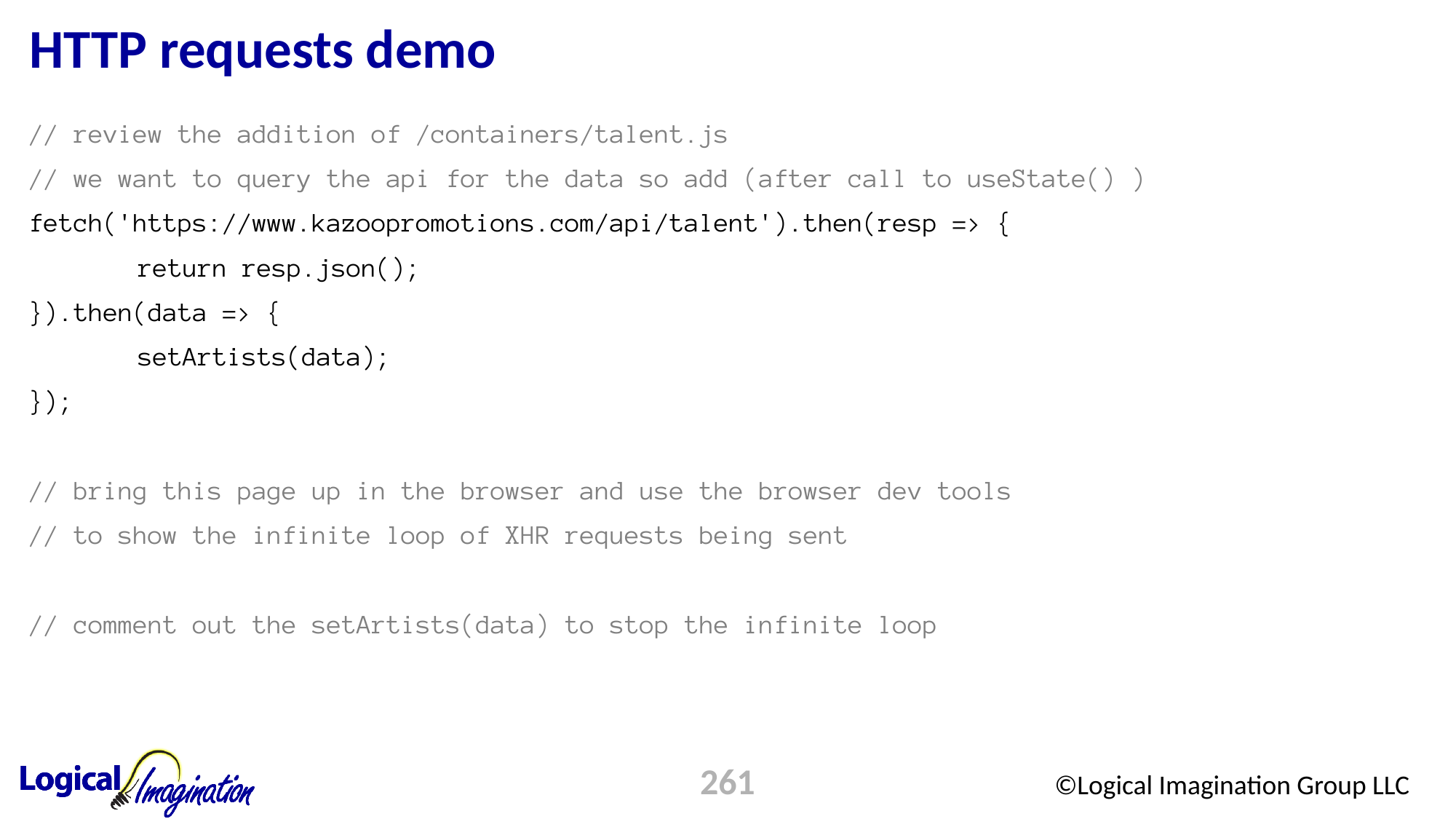

# HTTP requests demo
// review the addition of /containers/talent.js
// we want to query the api for the data so add (after call to useState() )
fetch('https://www.kazoopromotions.com/api/talent').then(resp => {
	return resp.json();
}).then(data => {
	setArtists(data);
});

// bring this page up in the browser and use the browser dev tools
// to show the infinite loop of XHR requests being sent

// comment out the setArtists(data) to stop the infinite loop

261